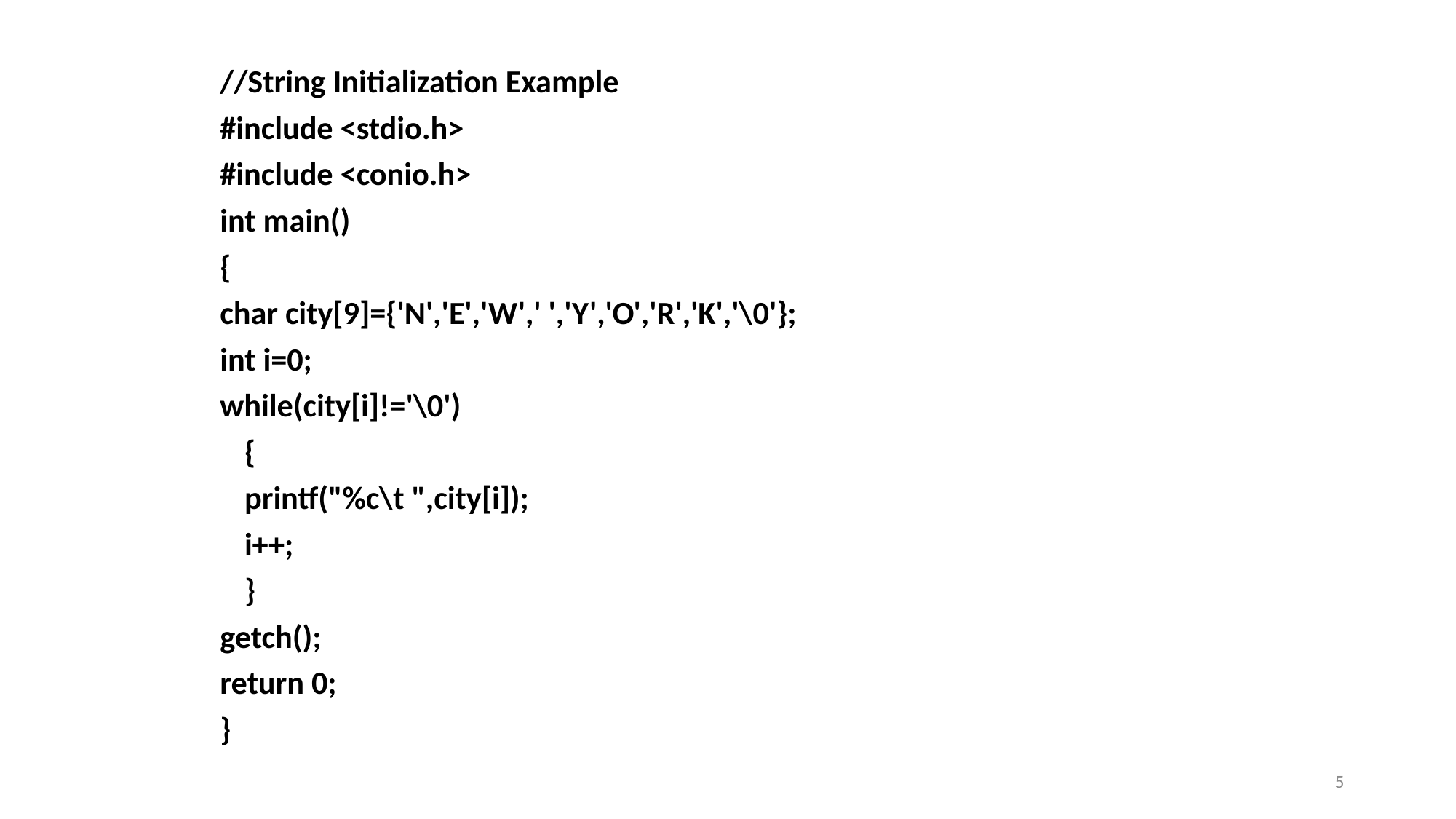

//String Initialization Example
#include <stdio.h>
#include <conio.h>
int main()
{
char city[9]={'N','E','W',' ','Y','O','R','K','\0'};
int i=0;
while(city[i]!='\0')
	{
	printf("%c\t ",city[i]);
	i++;
	}
getch();
return 0;
}
5